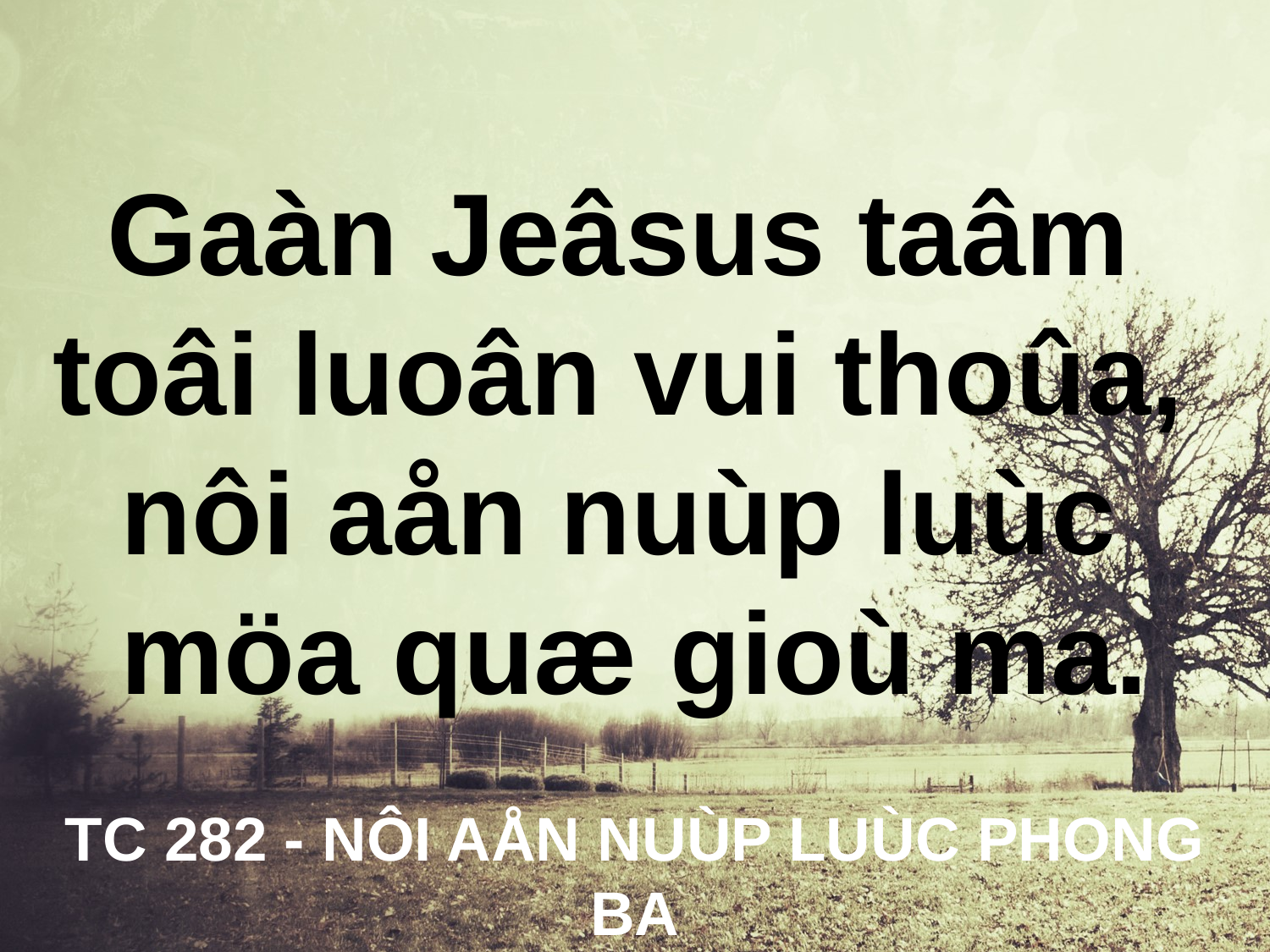

Gaàn Jeâsus taâm
toâi luoân vui thoûa,
nôi aån nuùp luùc
möa quæ gioù ma.
TC 282 - NÔI AÅN NUÙP LUÙC PHONG BA